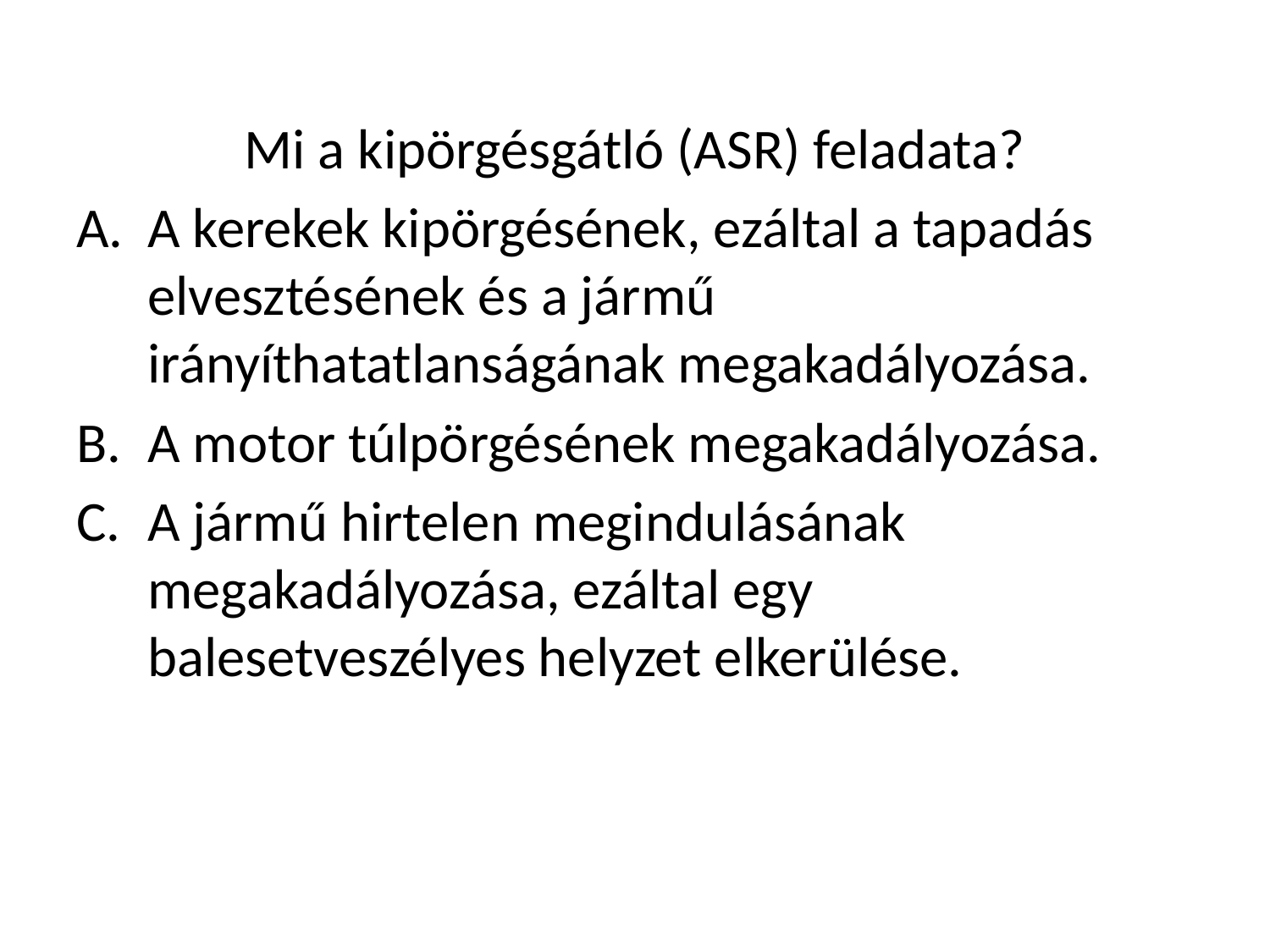

Mi a kipörgésgátló (ASR) feladata?
A kerekek kipörgésének, ezáltal a tapadás elvesztésének és a jármű irányíthatatlanságának megakadályozása.
A motor túlpörgésének megakadályozása.
A jármű hirtelen megindulásának megakadályozása, ezáltal egy balesetveszélyes helyzet elkerülése.